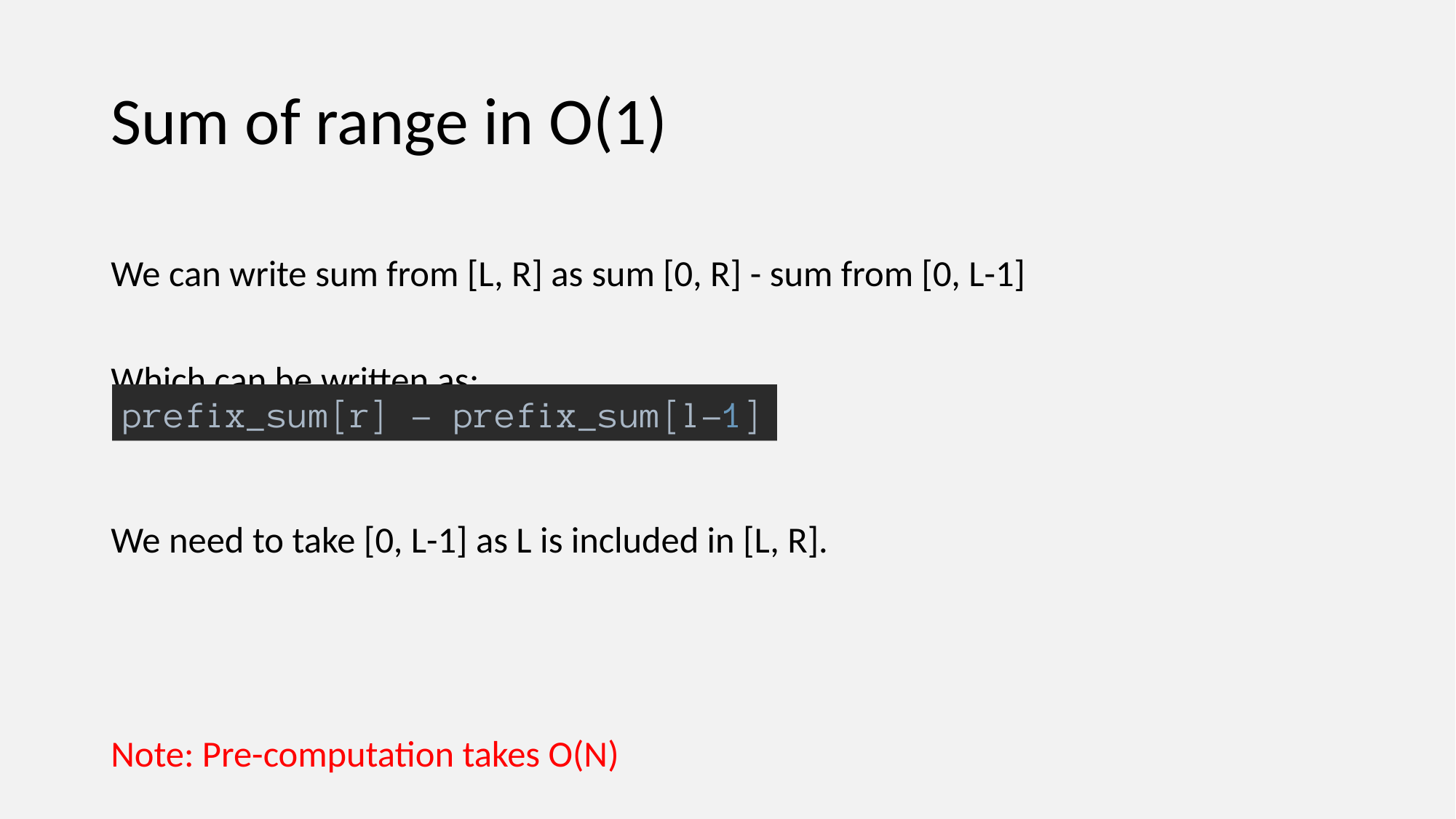

# Sum of range in O(1)

We can write sum from [L, R] as sum [0, R] - sum from [0, L-1]

Which can be written as:

We need to take [0, L-1] as L is included in [L, R].

Note: Pre-computation takes O(N)
prefix_sum[r] - prefix_sum[l-1]